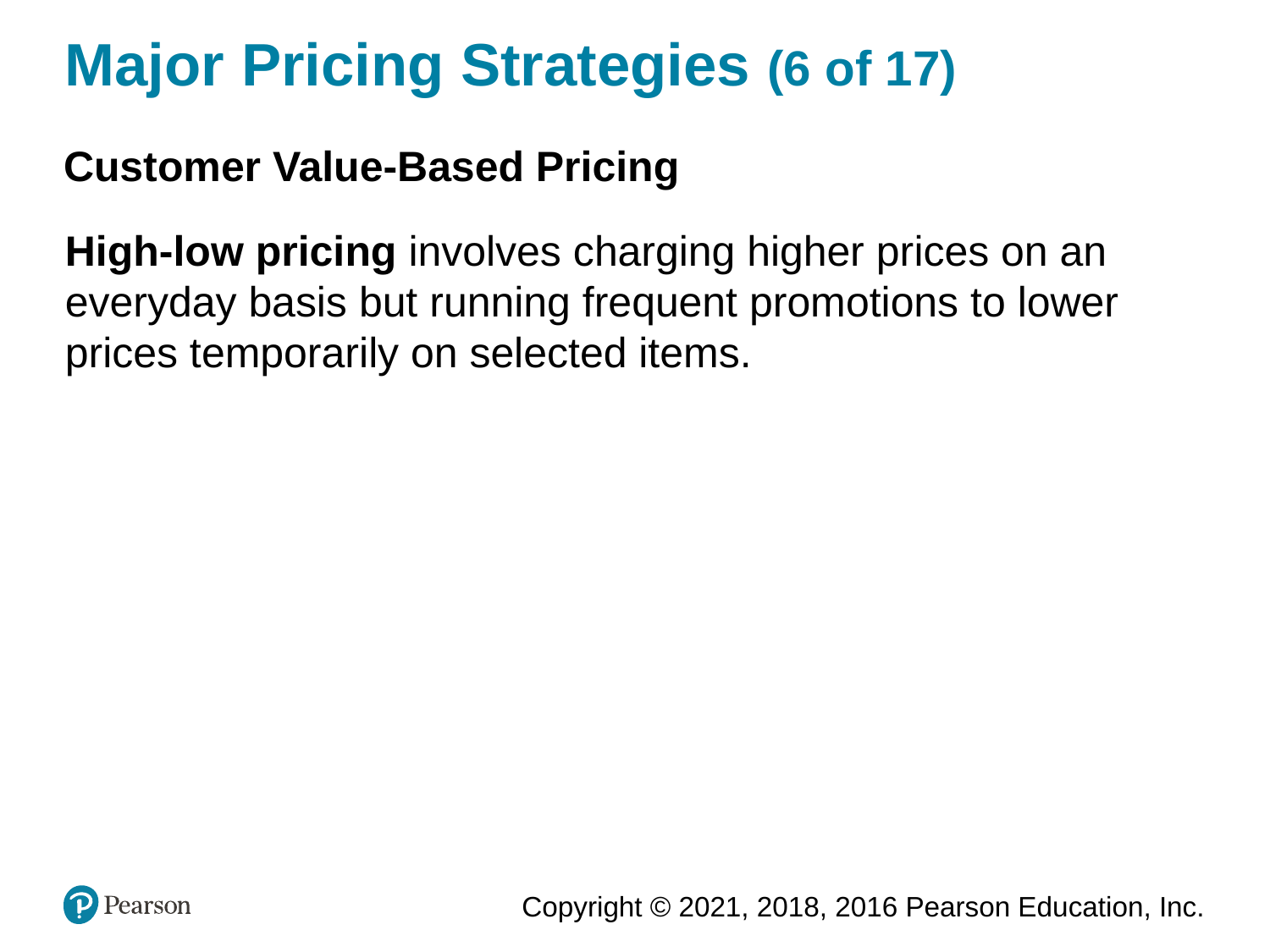

# Major Pricing Strategies (6 of 17)
Customer Value-Based Pricing
High-low pricing involves charging higher prices on an everyday basis but running frequent promotions to lower prices temporarily on selected items.